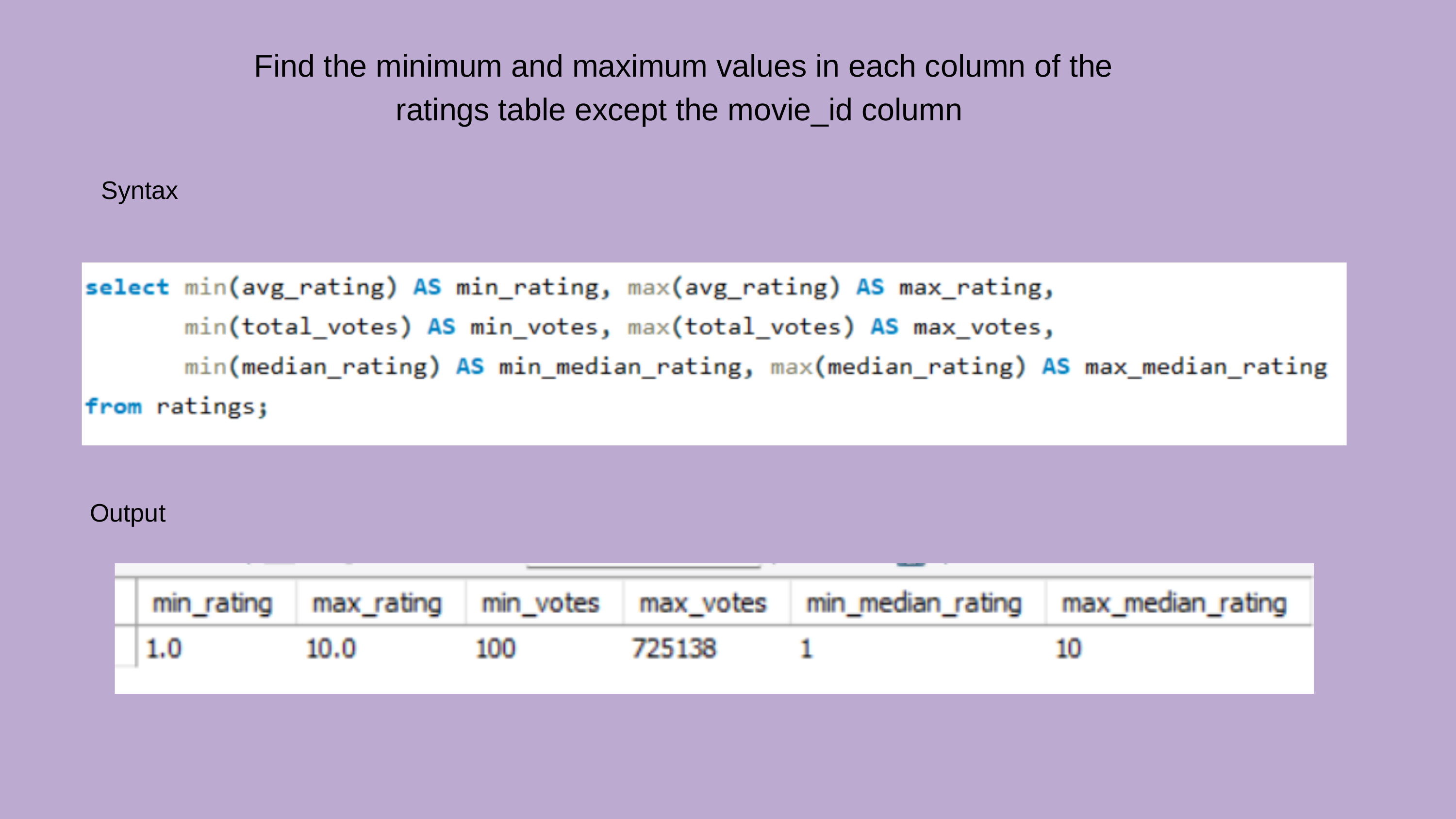

Find the minimum and maximum values in each column of the
ratings table except the movie_id column
Syntax

Output